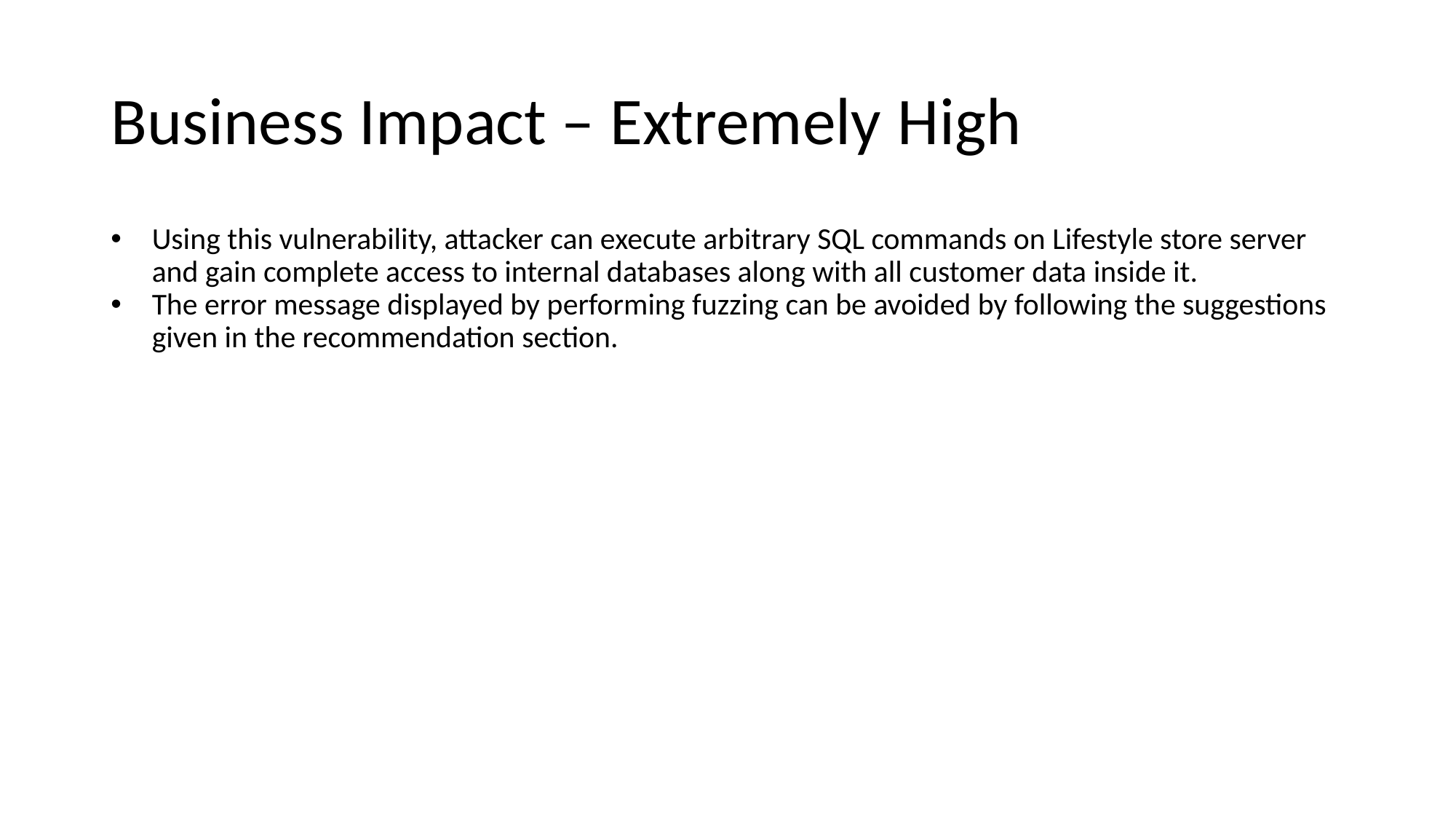

# Business Impact – Extremely High
Using this vulnerability, attacker can execute arbitrary SQL commands on Lifestyle store server and gain complete access to internal databases along with all customer data inside it.
The error message displayed by performing fuzzing can be avoided by following the suggestions given in the recommendation section.